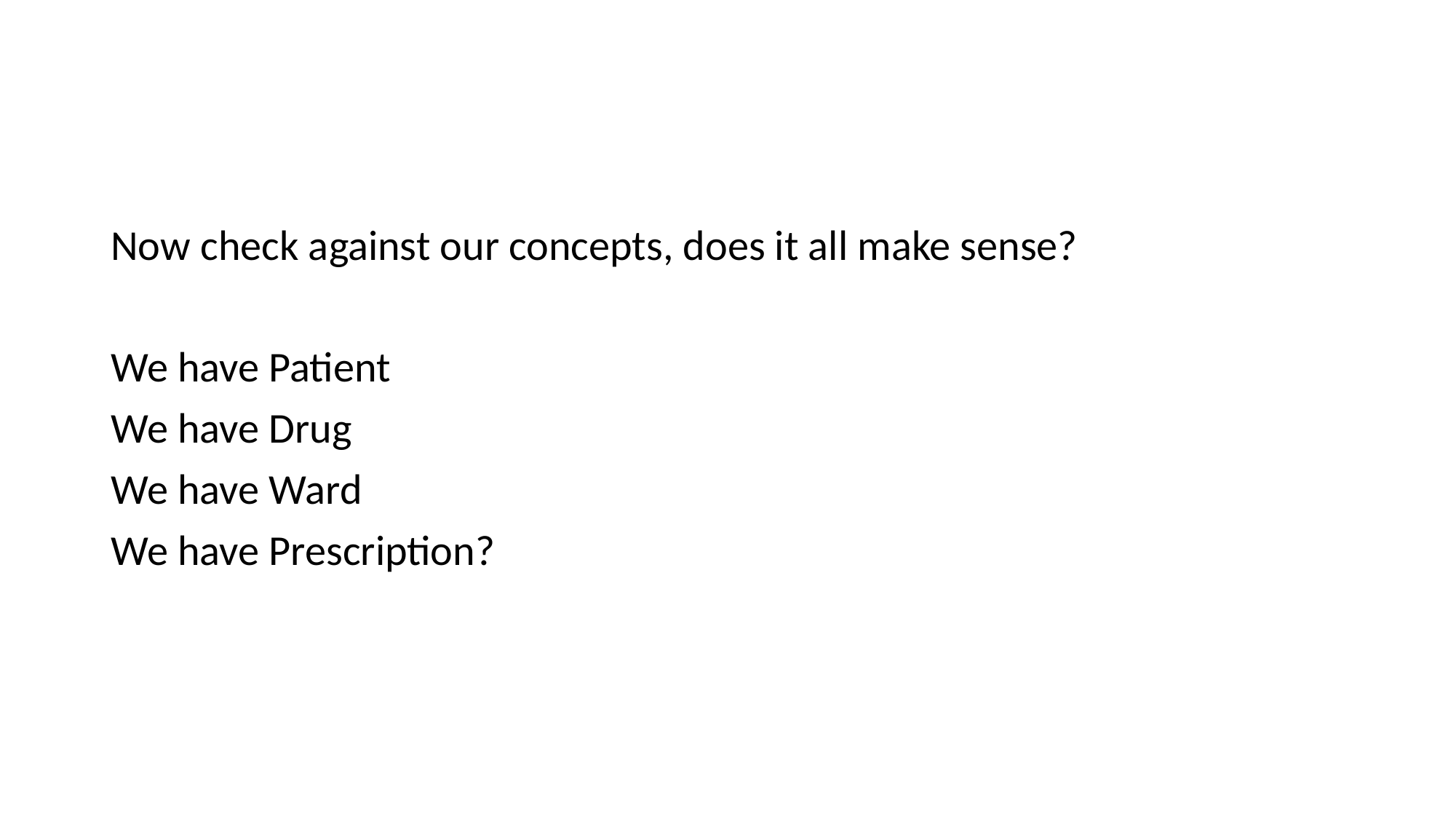

#
Now check against our concepts, does it all make sense?

We have Patient
We have Drug
We have Ward
We have Prescription?